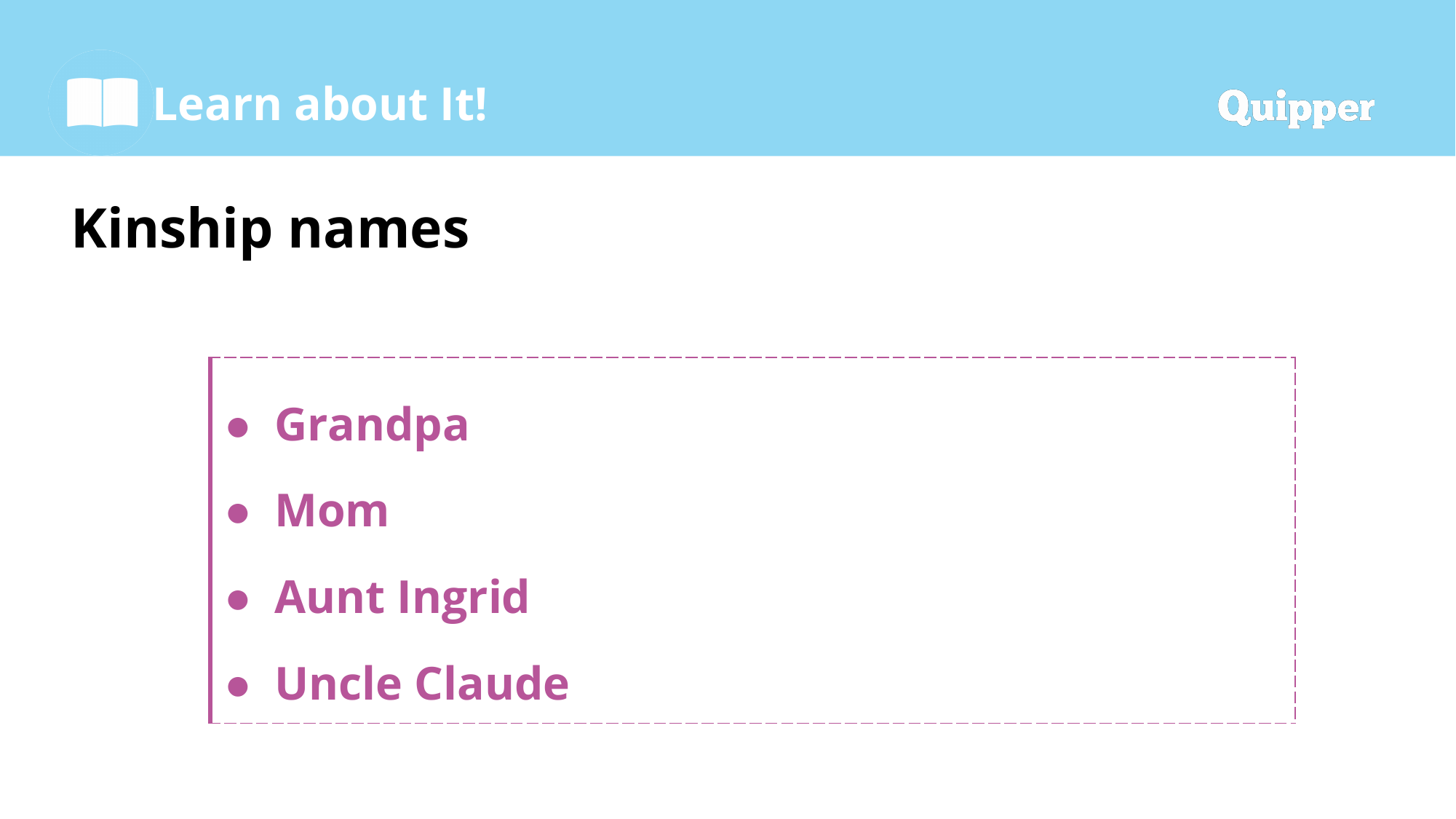

# Kinship names
| Grandpa Mom Aunt Ingrid Uncle Claude |
| --- |